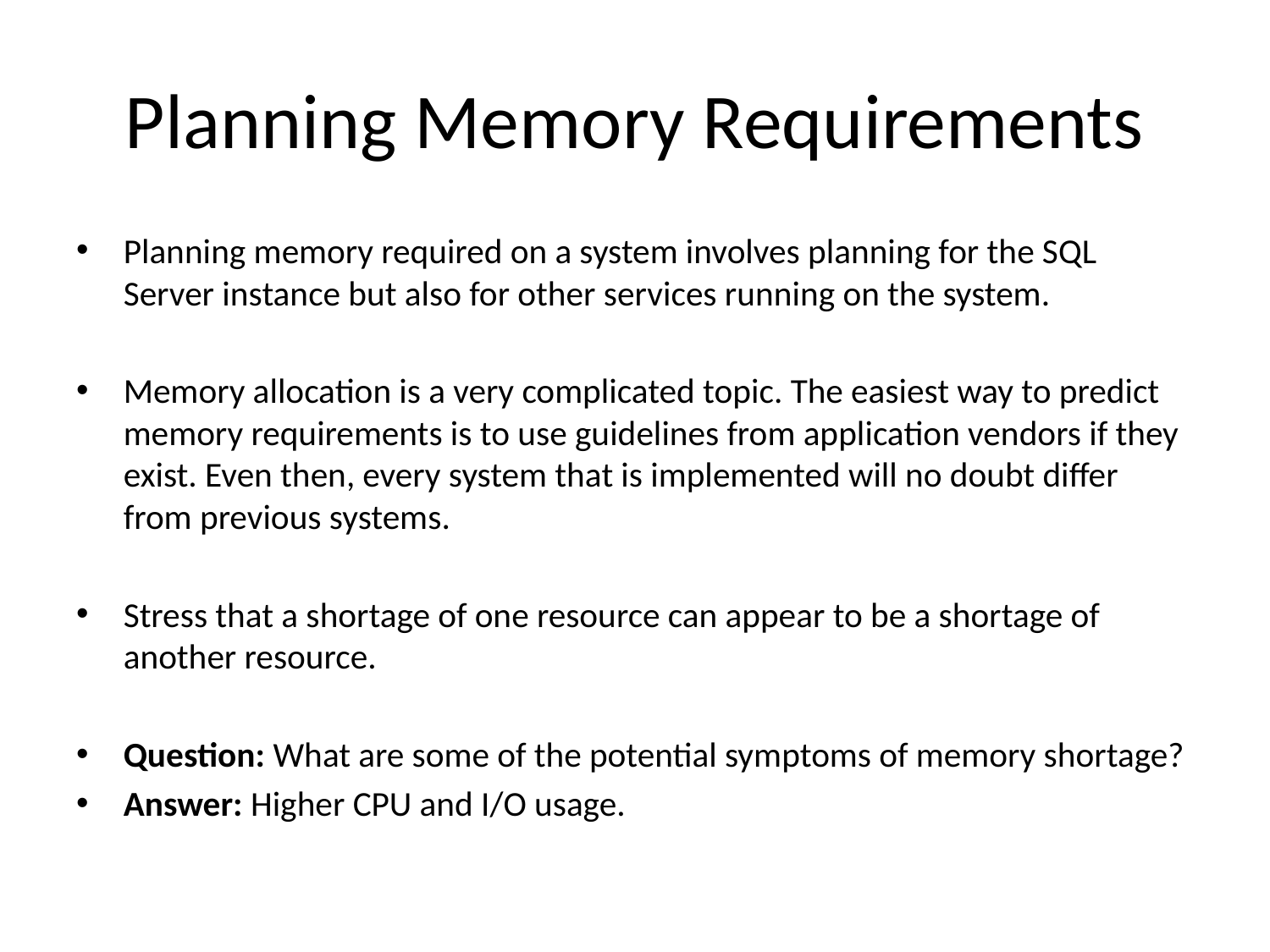

# Planning Memory Requirements
Planning memory required on a system involves planning for the SQL Server instance but also for other services running on the system.

Memory allocation is a very complicated topic. The easiest way to predict memory requirements is to use guidelines from application vendors if they exist. Even then, every system that is implemented will no doubt differ from previous systems.

Stress that a shortage of one resource can appear to be a shortage of another resource.

Question: What are some of the potential symptoms of memory shortage?
Answer: Higher CPU and I/O usage.